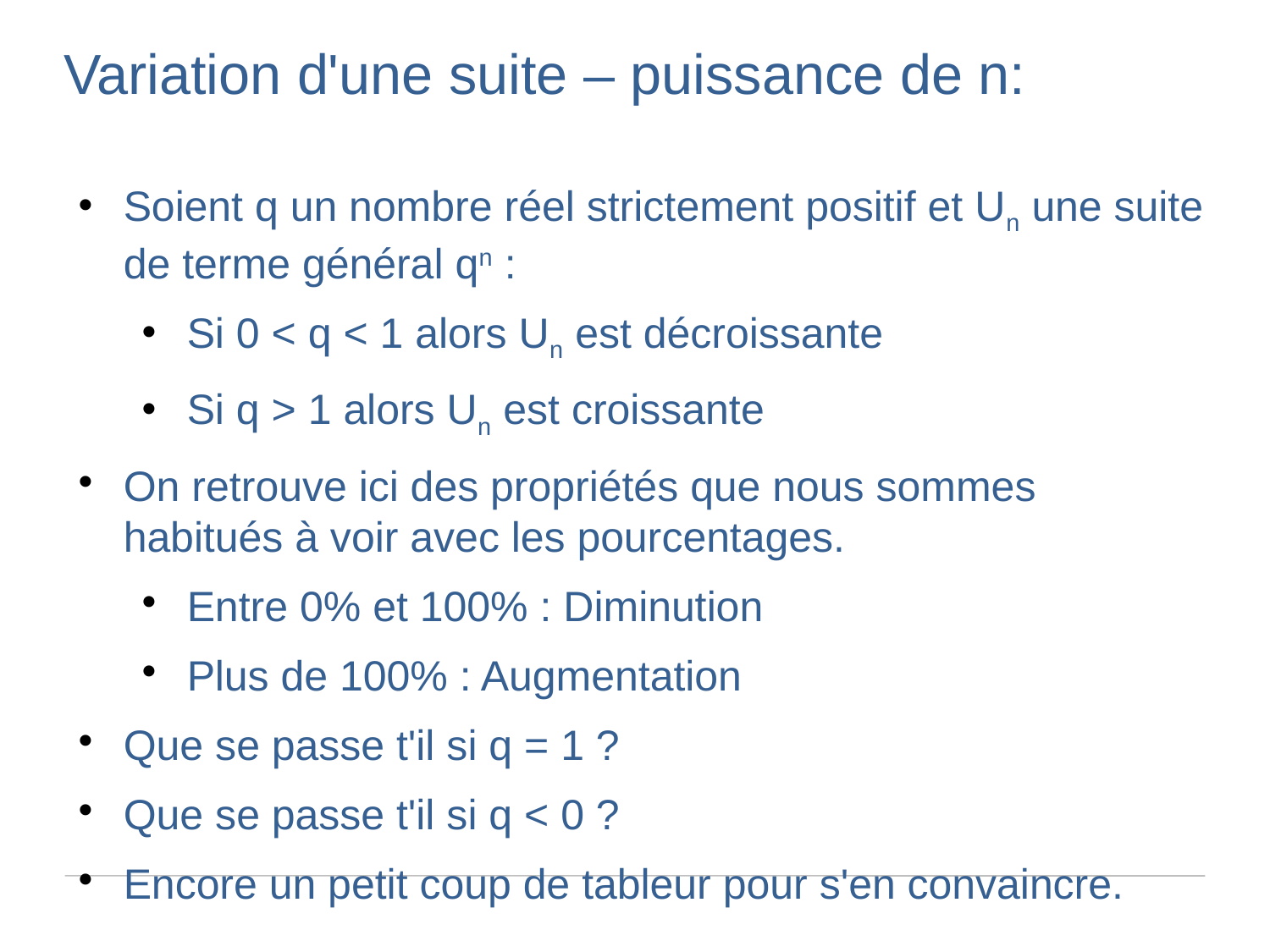

Variation d'une suite – puissance de n:
Soient q un nombre réel strictement positif et Un une suite de terme général qn :
Si 0 < q < 1 alors Un est décroissante
Si q > 1 alors Un est croissante
On retrouve ici des propriétés que nous sommes habitués à voir avec les pourcentages.
Entre 0% et 100% : Diminution
Plus de 100% : Augmentation
Que se passe t'il si q = 1 ?
Que se passe t'il si q < 0 ?
Encore un petit coup de tableur pour s'en convaincre.